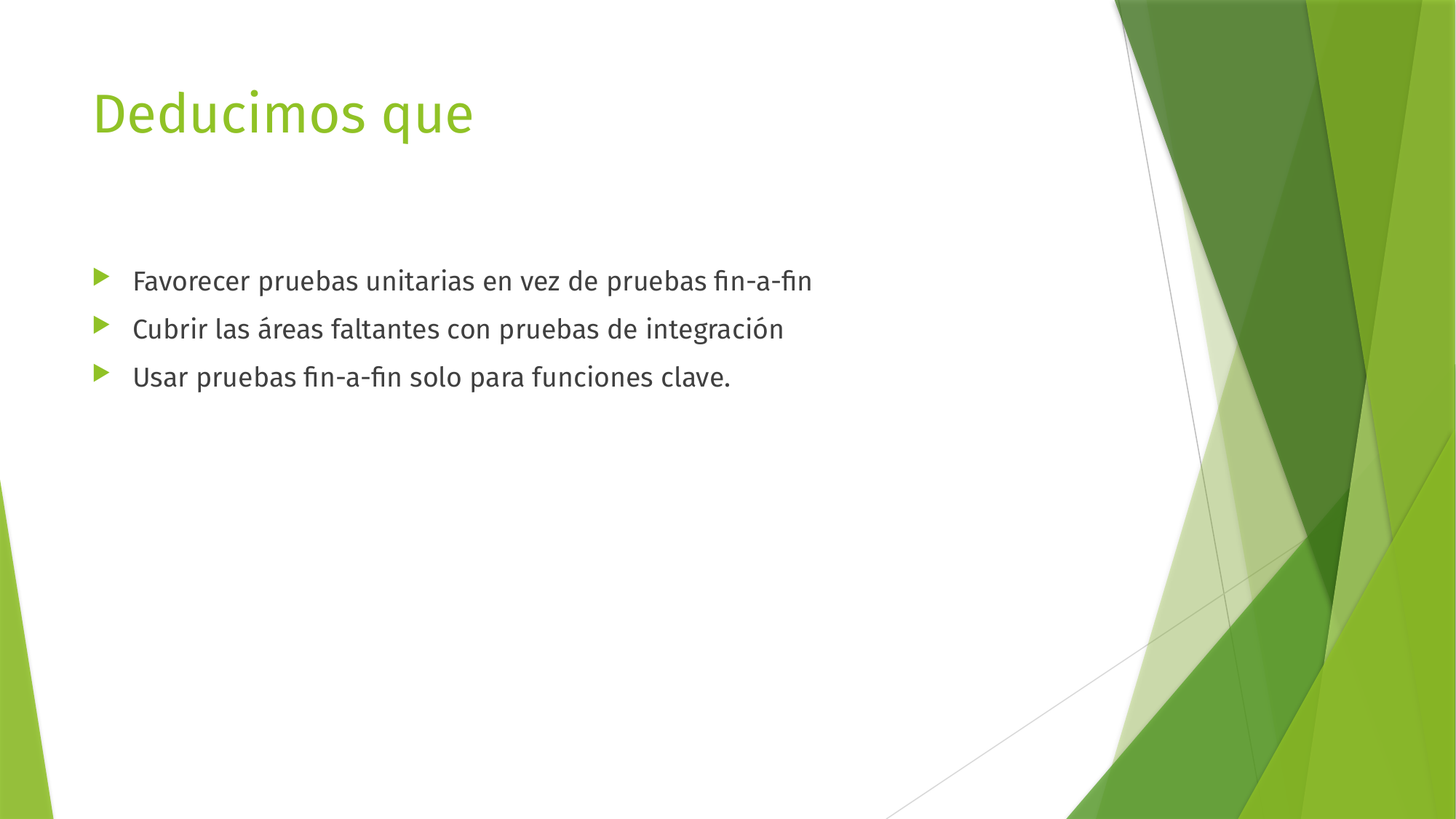

# Deducimos que
Favorecer pruebas unitarias en vez de pruebas fin-a-fin
Cubrir las áreas faltantes con pruebas de integración
Usar pruebas fin-a-fin solo para funciones clave.